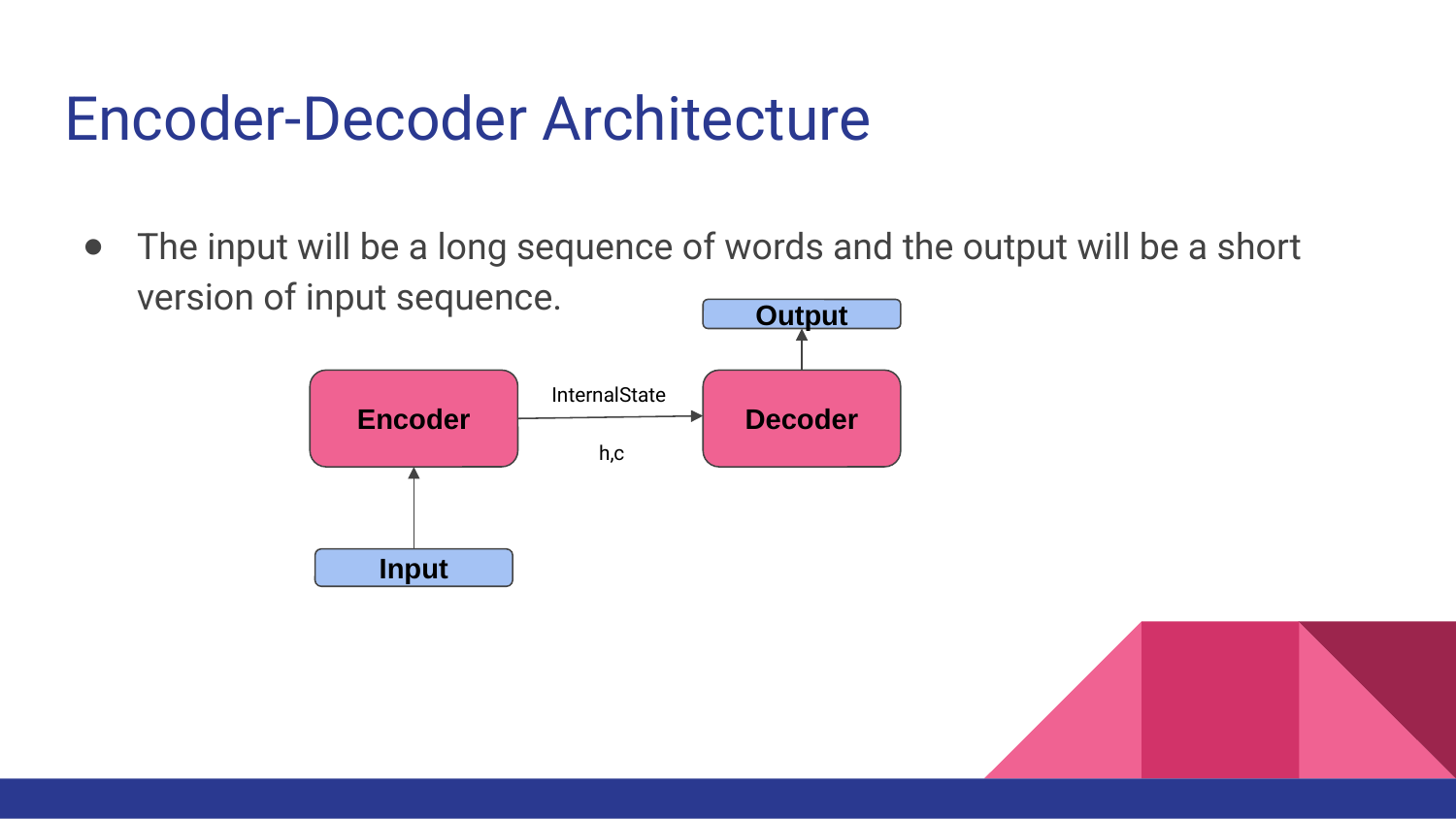

# Encoder-Decoder Architecture
The input will be a long sequence of words and the output will be a short version of input sequence.

Output
InternalState
Encoder
Decoder
h,c
Input